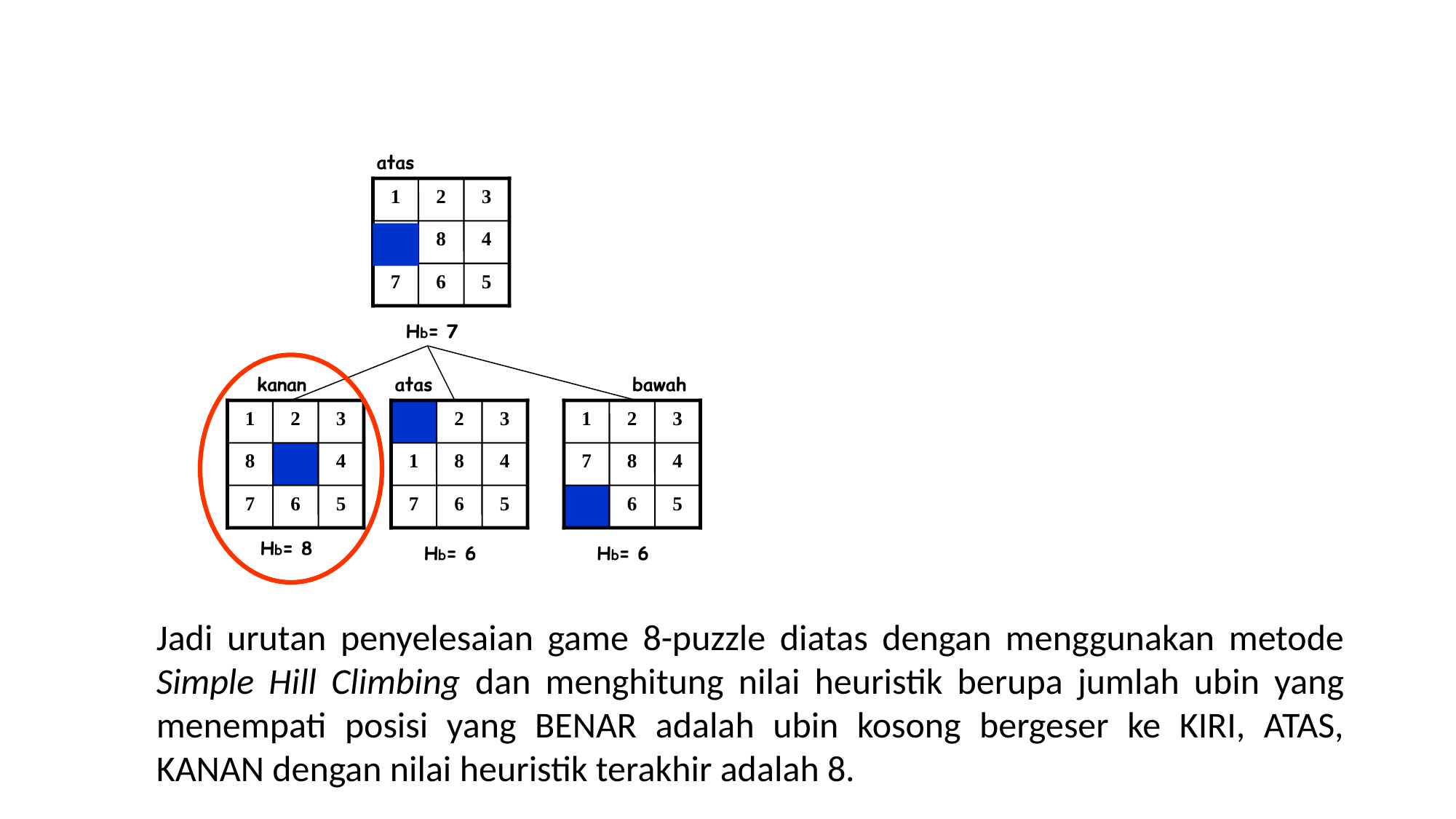

atas
1

2

3

8
4

7

6
5

Hb= 7

kanan
atas
bawah
1

2

3

2

3

1

2

3

8

4
1

8
4
7

8
4
7

6
5
7

6
5

6
5

Hb= 8
Hb= 6
Hb= 6

Jadi urutan penyelesaian game 8-puzzle diatas dengan menggunakan metode Simple Hill Climbing dan menghitung nilai heuristik berupa jumlah ubin yang menempati posisi yang BENAR adalah ubin kosong bergeser ke KIRI, ATAS, KANAN dengan nilai heuristik terakhir adalah 8.